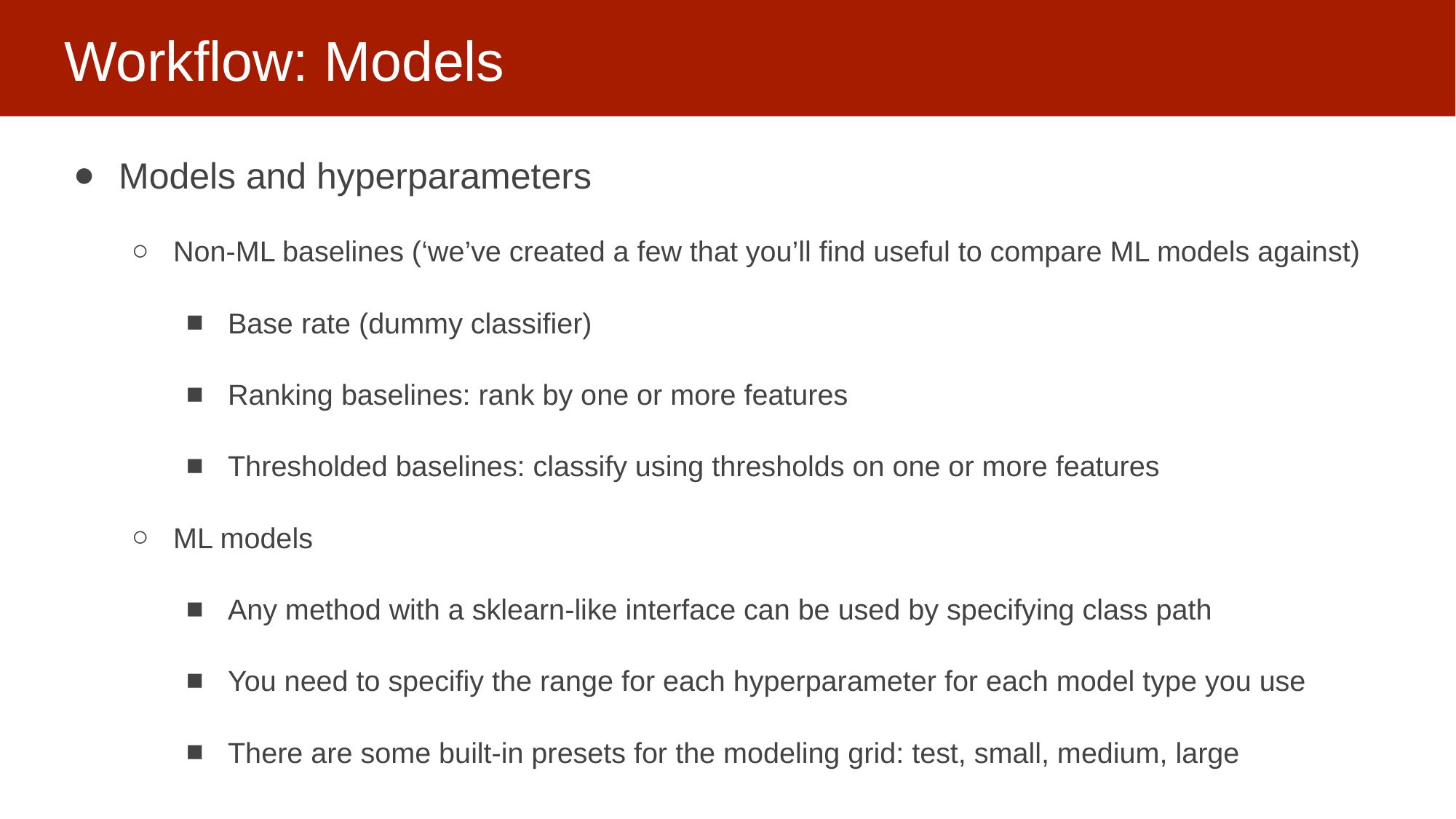

# Workflow: Models
Models and hyperparameters
Non-ML baselines (‘we’ve created a few that you’ll find useful to compare ML models against)
Base rate (dummy classifier)
Ranking baselines: rank by one or more features
Thresholded baselines: classify using thresholds on one or more features
ML models
Any method with a sklearn-like interface can be used by specifying class path
You need to specifiy the range for each hyperparameter for each model type you use
There are some built-in presets for the modeling grid: test, small, medium, large